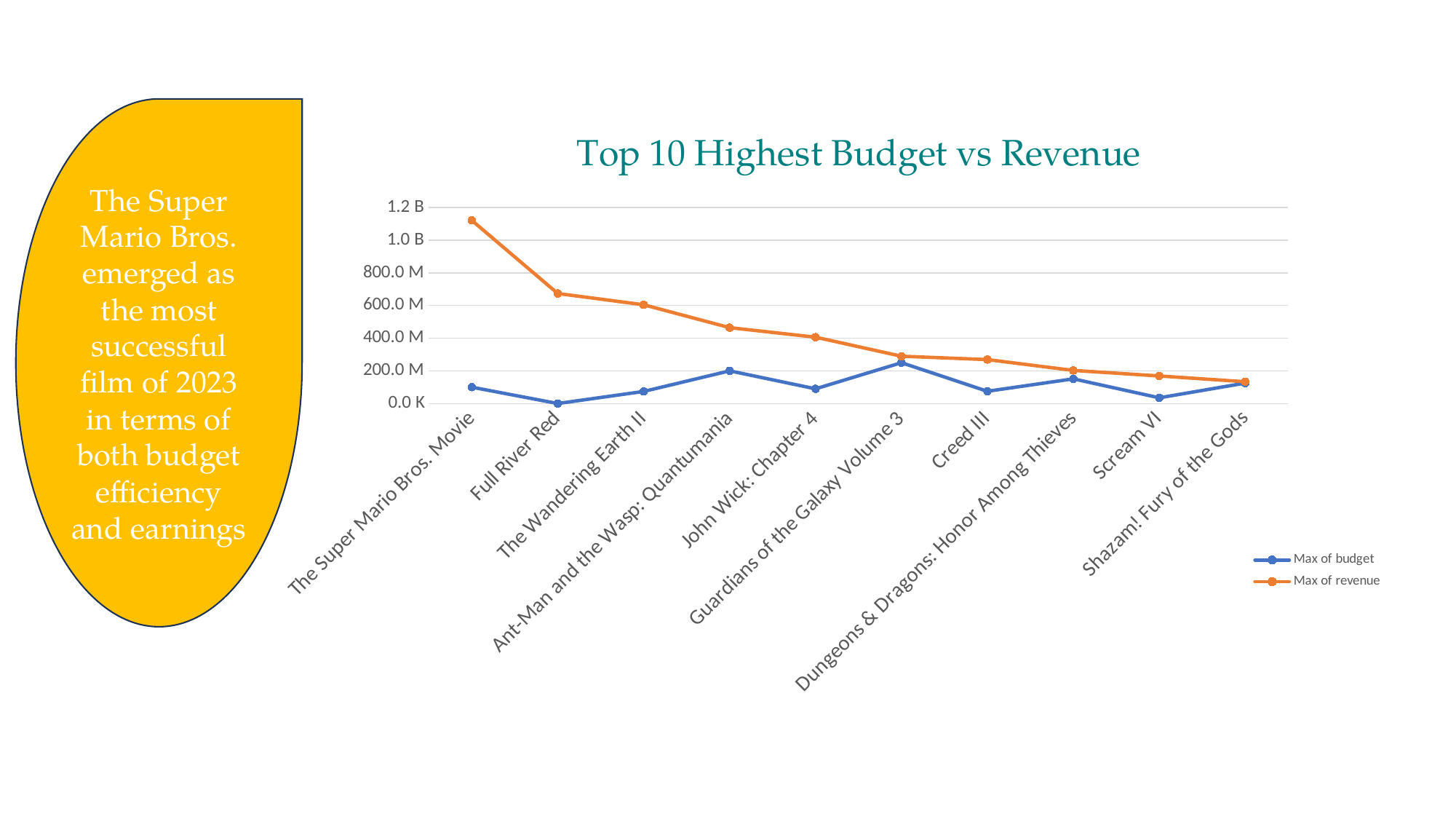

The Super Mario Bros. emerged as the most successful film of 2023 in terms of both budget efficiency and earnings

### Chart: Top 10 Highest Budget vs Revenue

| Category | Max of budget | Max of revenue |
|---|---|---|
| The Super Mario Bros. Movie | 100000000.0 | 1121048165.0 |
| Full River Red | 0.0 | 673556758.0 |
| The Wandering Earth II | 73801827.0 | 604380922.0 |
| Ant-Man and the Wasp: Quantumania | 200000000.0 | 464566092.0 |
| John Wick: Chapter 4 | 90000000.0 | 406056266.0 |
| Guardians of the Galaxy Volume 3 | 250000000.0 | 289312702.0 |
| Creed III | 75000000.0 | 269000000.0 |
| Dungeons & Dragons: Honor Among Thieves | 151000000.0 | 202484920.0 |
| Scream VI | 35000000.0 | 168541093.0 |
| Shazam! Fury of the Gods | 125000000.0 | 133437105.0 |